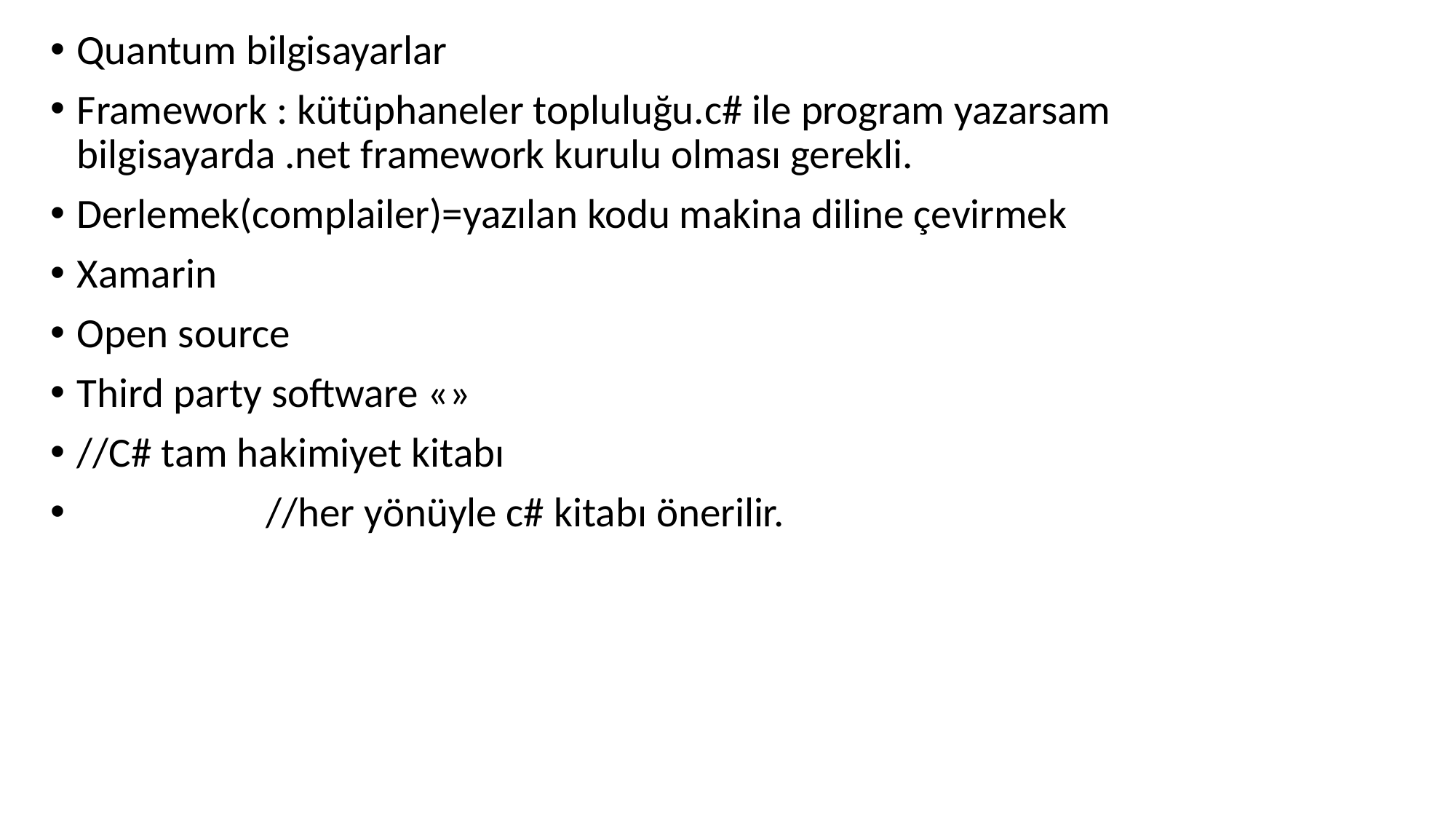

Quantum bilgisayarlar
Framework : kütüphaneler topluluğu.c# ile program yazarsam bilgisayarda .net framework kurulu olması gerekli.
Derlemek(complailer)=yazılan kodu makina diline çevirmek
Xamarin
Open source
Third party software «»
//C# tam hakimiyet kitabı
                    //her yönüyle c# kitabı önerilir.